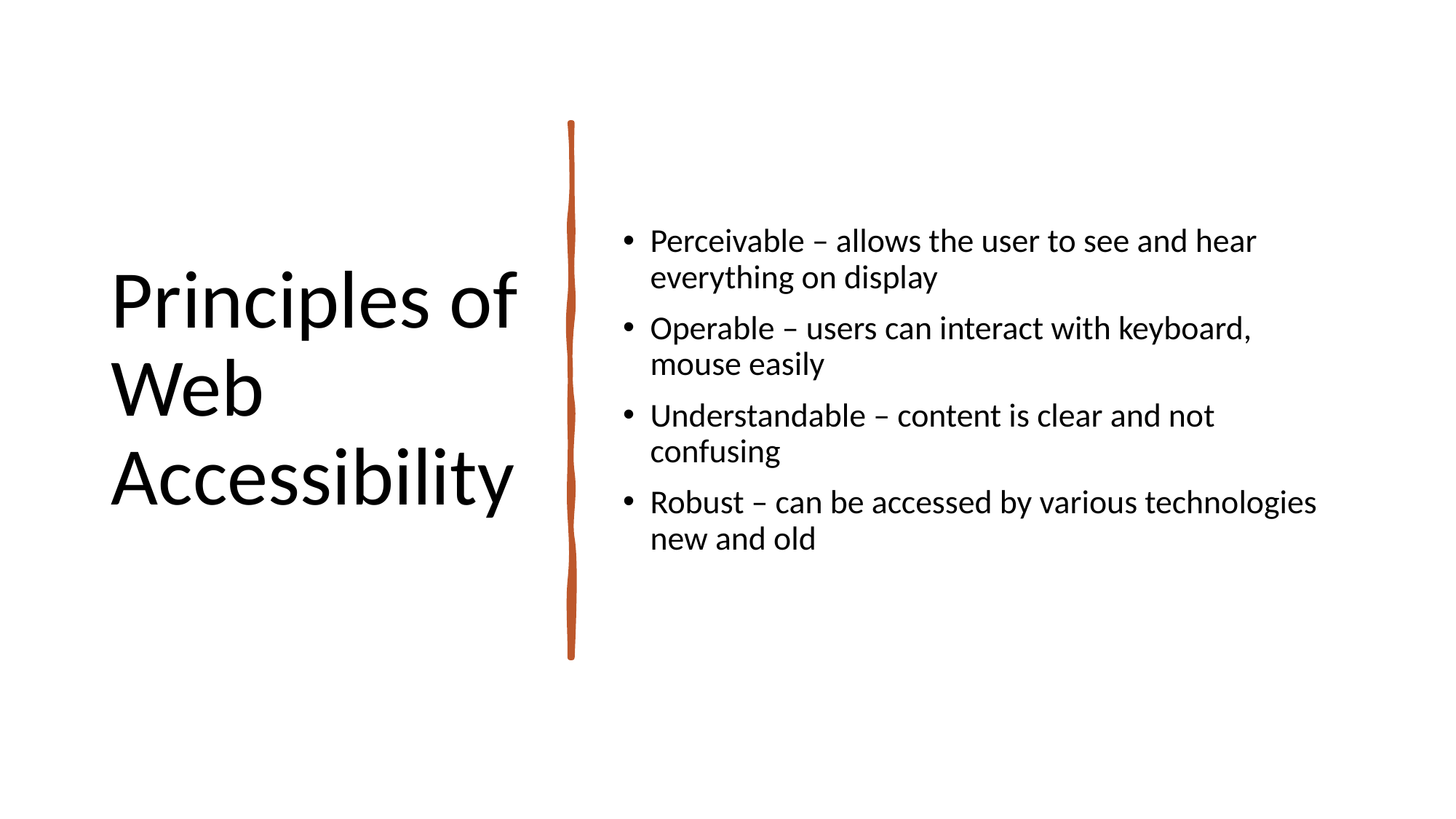

# Principles of Web Accessibility
Perceivable – allows the user to see and hear everything on display
Operable – users can interact with keyboard, mouse easily
Understandable – content is clear and not confusing
Robust – can be accessed by various technologies new and old